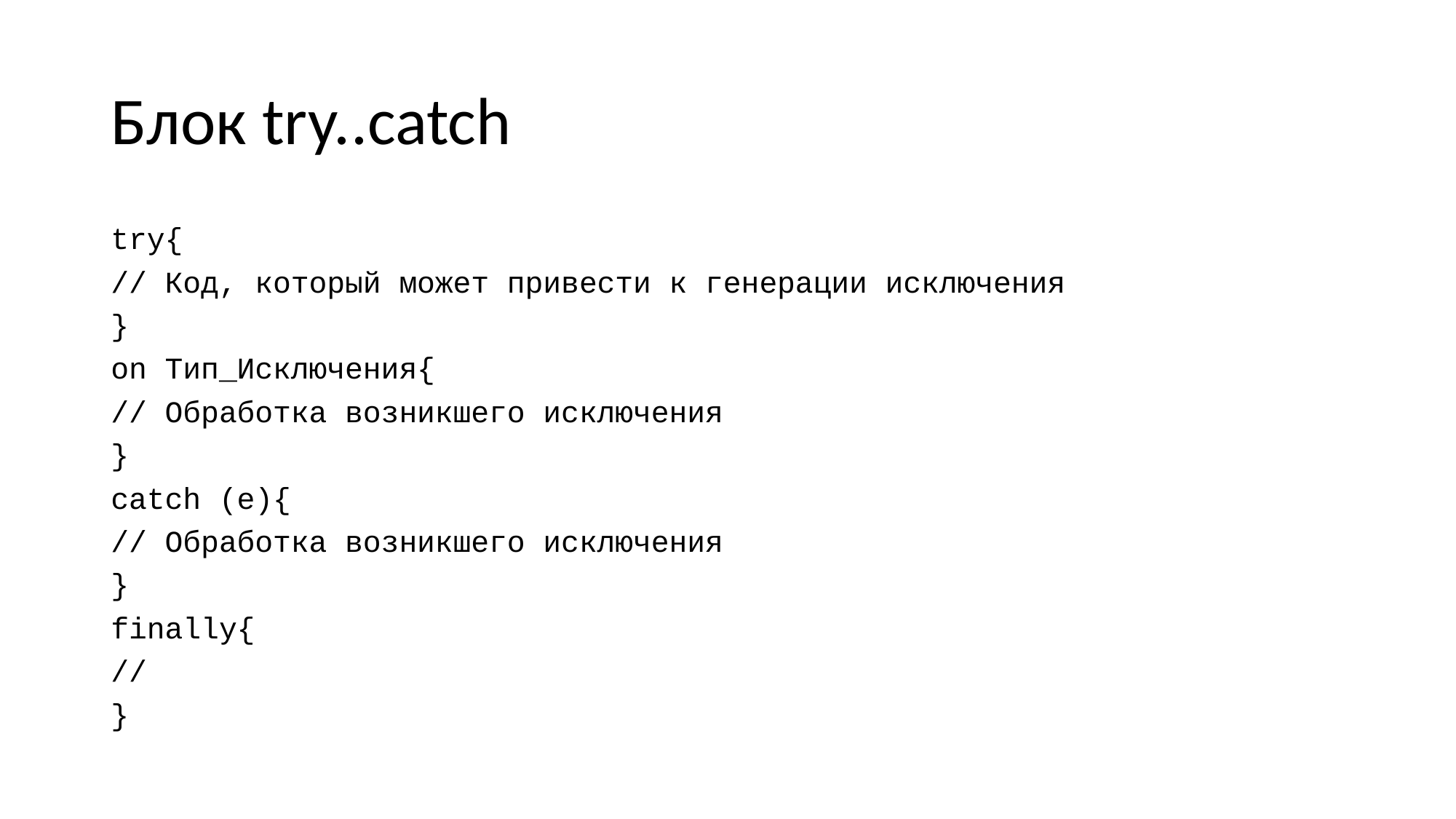

# Блок try..catch
try{
// Код, который может привести к генерации исключения
}
on Тип_Исключения{
// Обработка возникшего исключения
}
catch (e){
// Обработка возникшего исключения
}
finally{
//
}